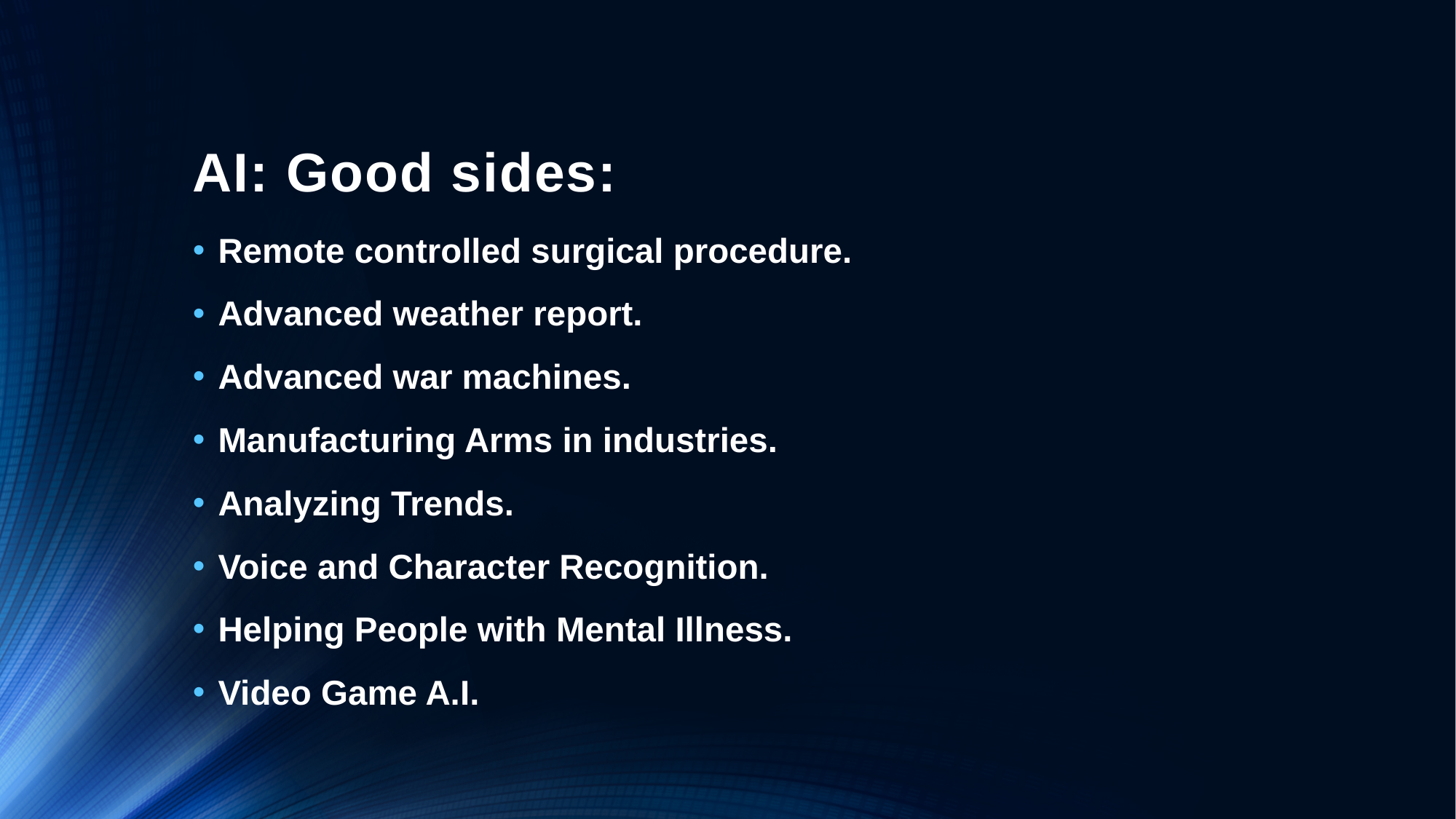

# AI: Good sides:
Remote controlled surgical procedure.
Advanced weather report.
Advanced war machines.
Manufacturing Arms in industries.
Analyzing Trends.
Voice and Character Recognition.
Helping People with Mental Illness.
Video Game A.I.